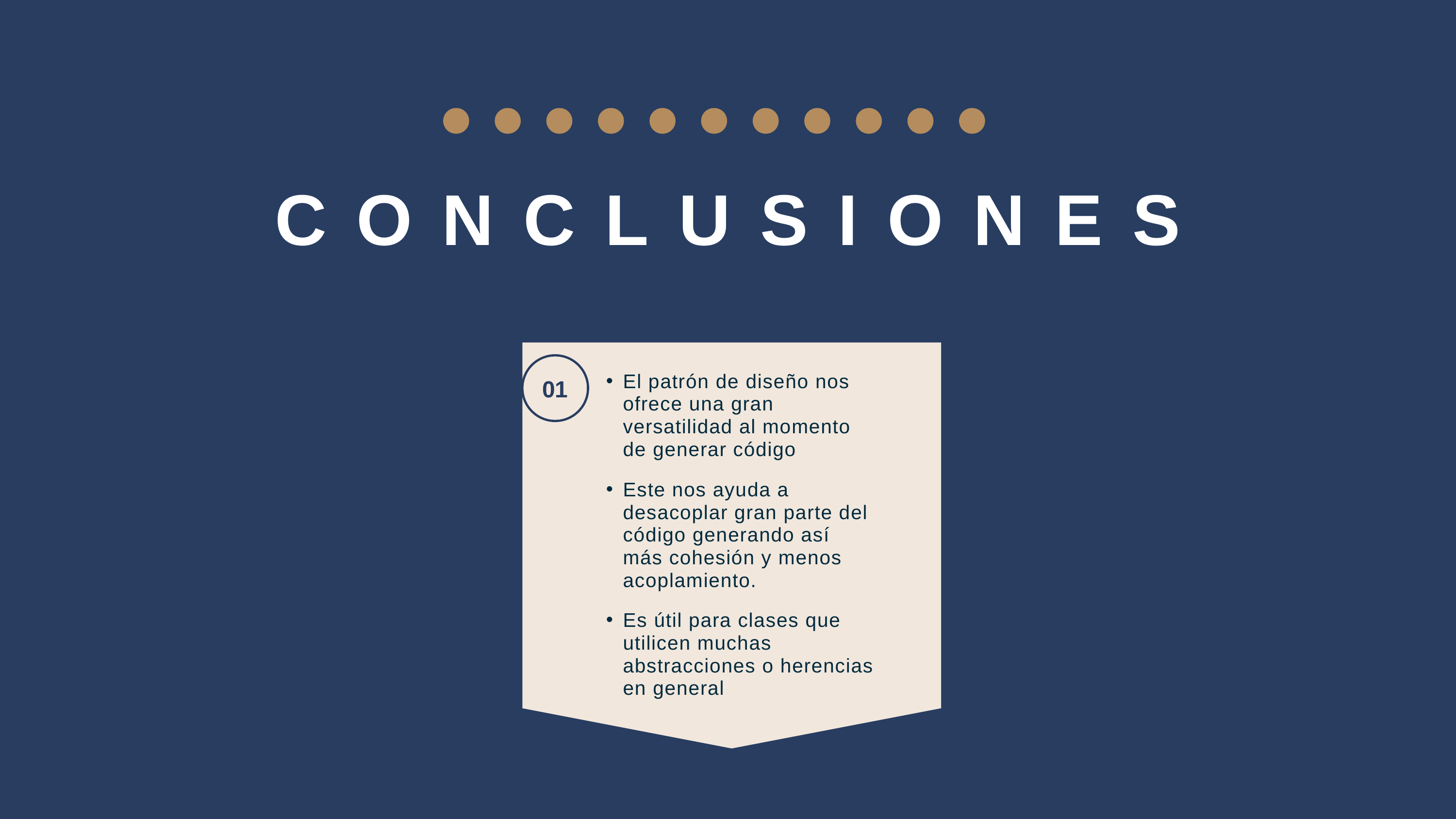

CONCLUSIONES

01
El patrón de diseño nos ofrece una gran versatilidad al momento de generar código
Este nos ayuda a desacoplar gran parte del código generando así más cohesión y menos acoplamiento.
Es útil para clases que utilicen muchas abstracciones o herencias en general